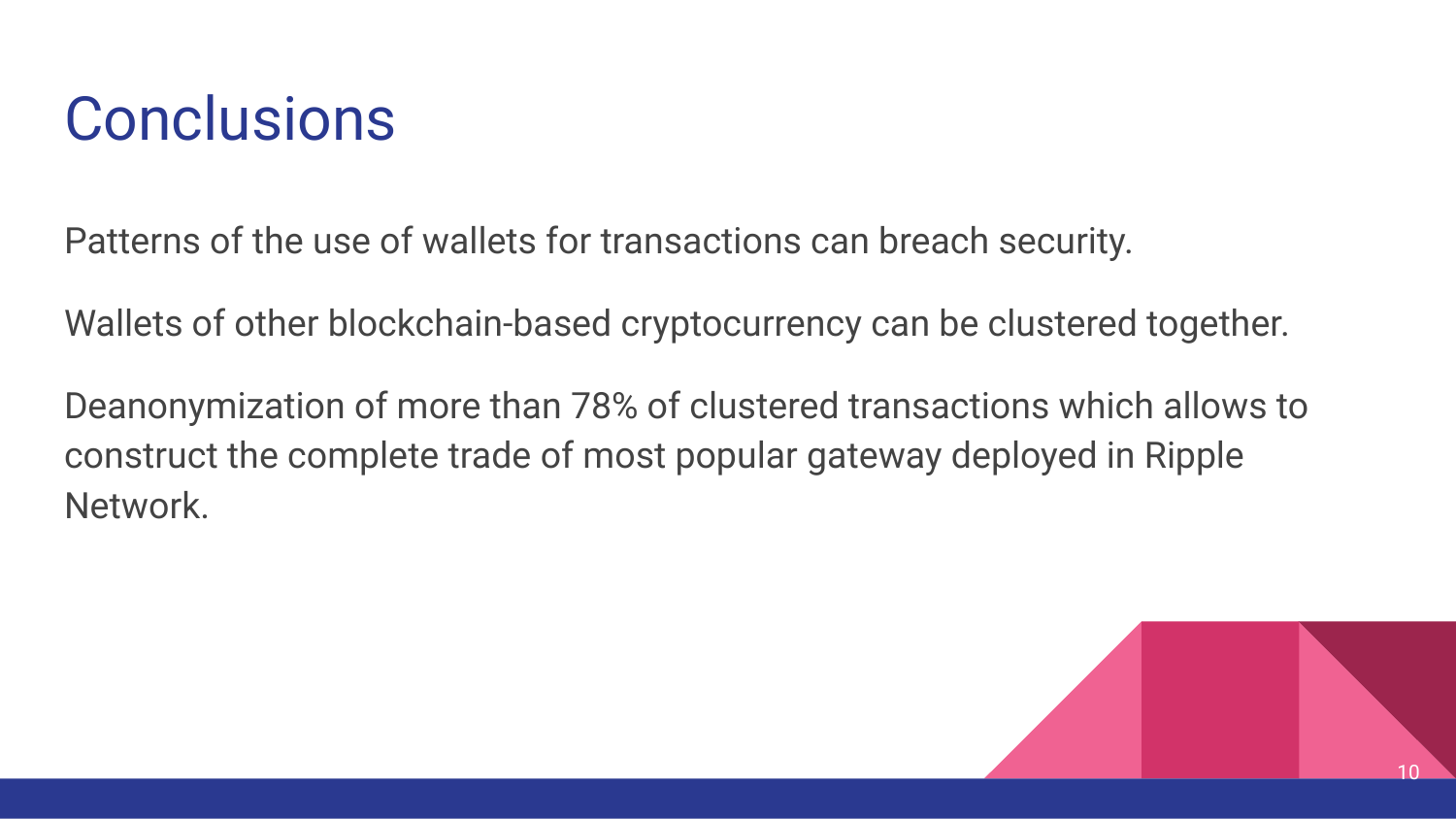

# Conclusions
Patterns of the use of wallets for transactions can breach security.
Wallets of other blockchain-based cryptocurrency can be clustered together.
Deanonymization of more than 78% of clustered transactions which allows to construct the complete trade of most popular gateway deployed in Ripple Network.

10